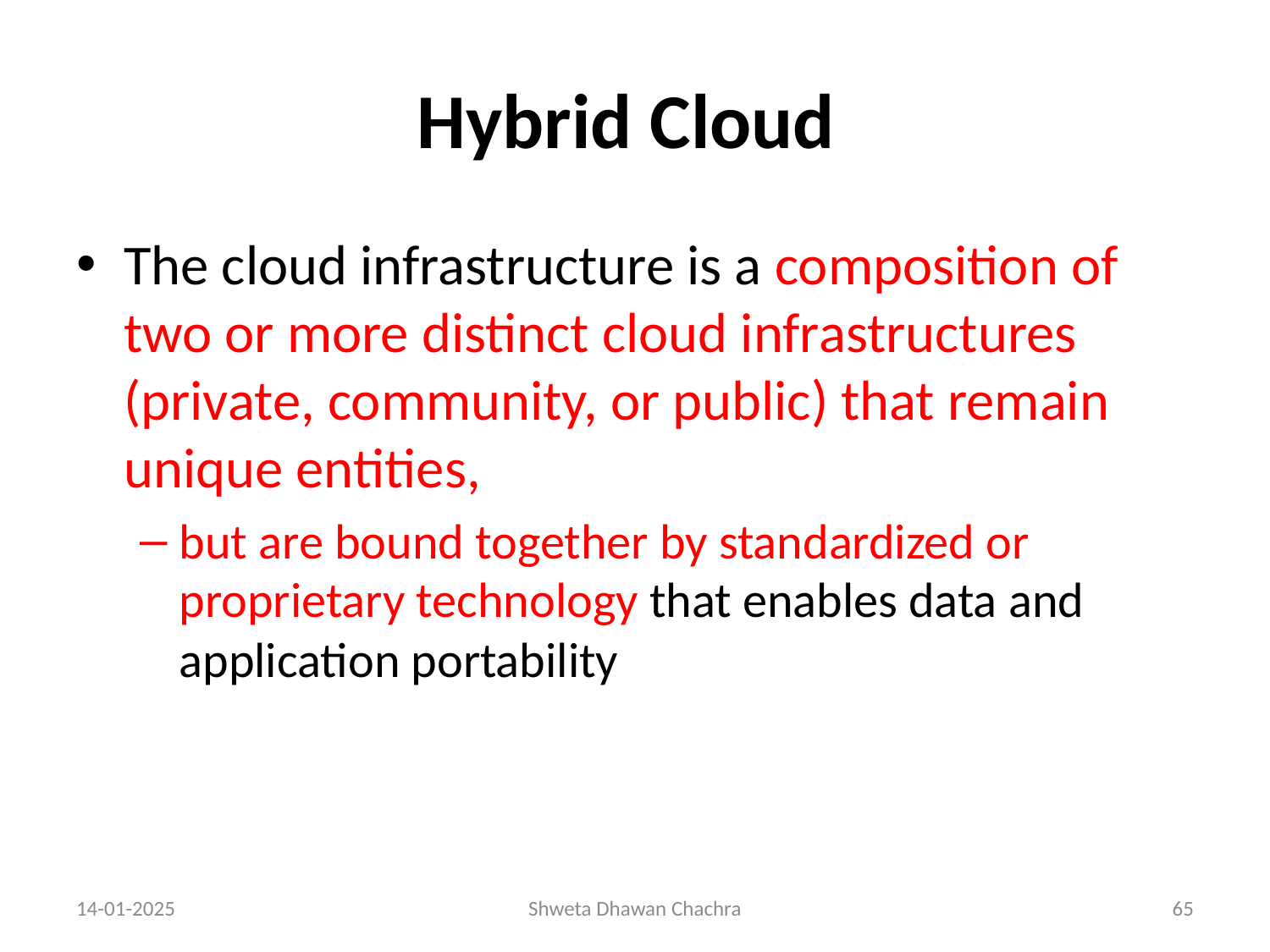

# Hybrid Cloud
The cloud infrastructure is a composition of two or more distinct cloud infrastructures (private, community, or public) that remain unique entities,
but are bound together by standardized or proprietary technology that enables data and application portability

14-01-2025
Shweta Dhawan Chachra
65